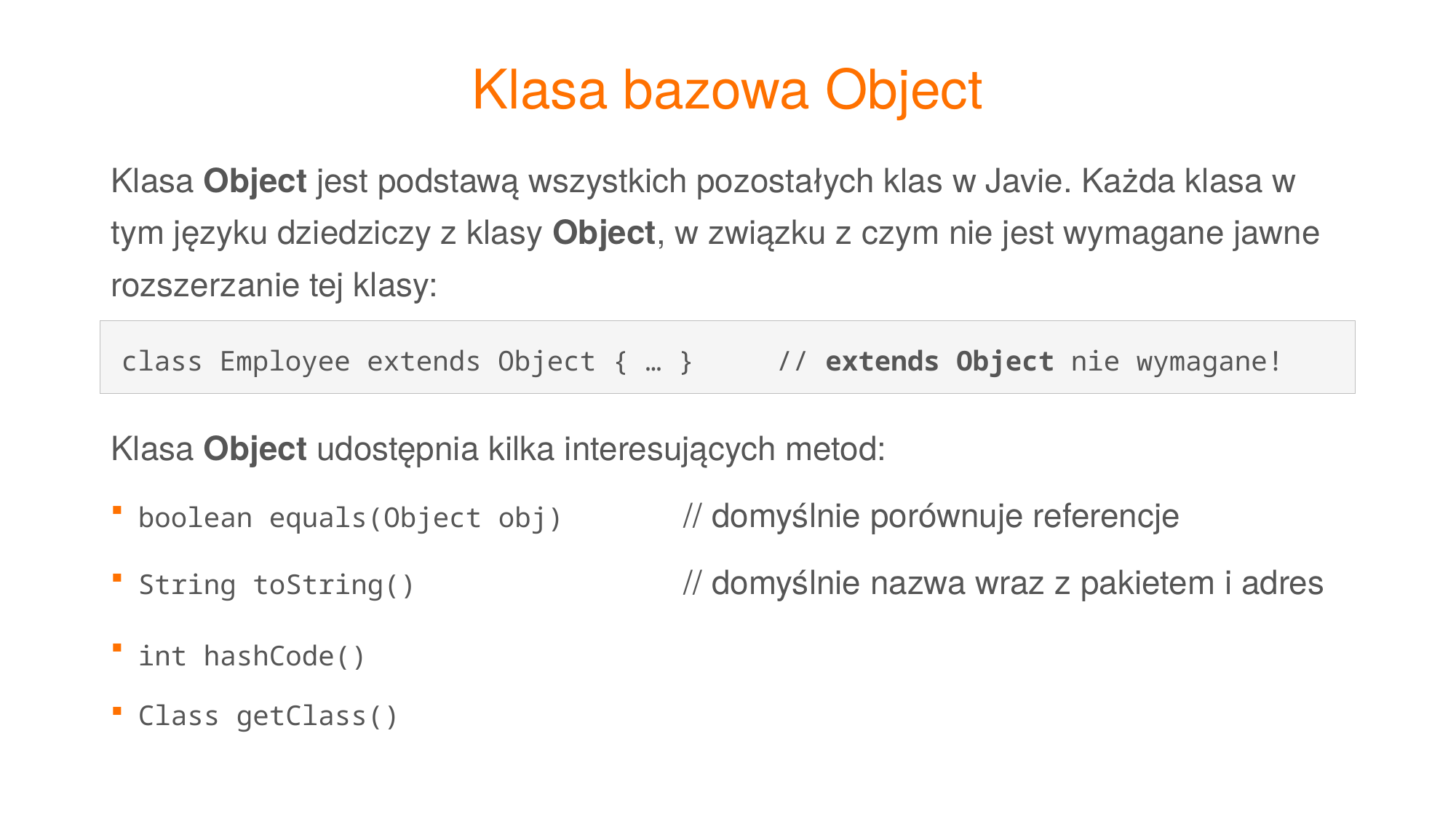

# Klasa bazowa Object
Klasa Object jest podstawą wszystkich pozostałych klas w Javie. Każda klasa w tym języku dziedziczy z klasy Object, w związku z czym nie jest wymagane jawne rozszerzanie tej klasy:
class Employee extends Object { … }	// extends Object nie wymagane!
Klasa Object udostępnia kilka interesujących metod:
boolean equals(Object obj) 	// domyślnie porównuje referencje
String toString() 			// domyślnie nazwa wraz z pakietem i adres
int hashCode()
Class getClass()